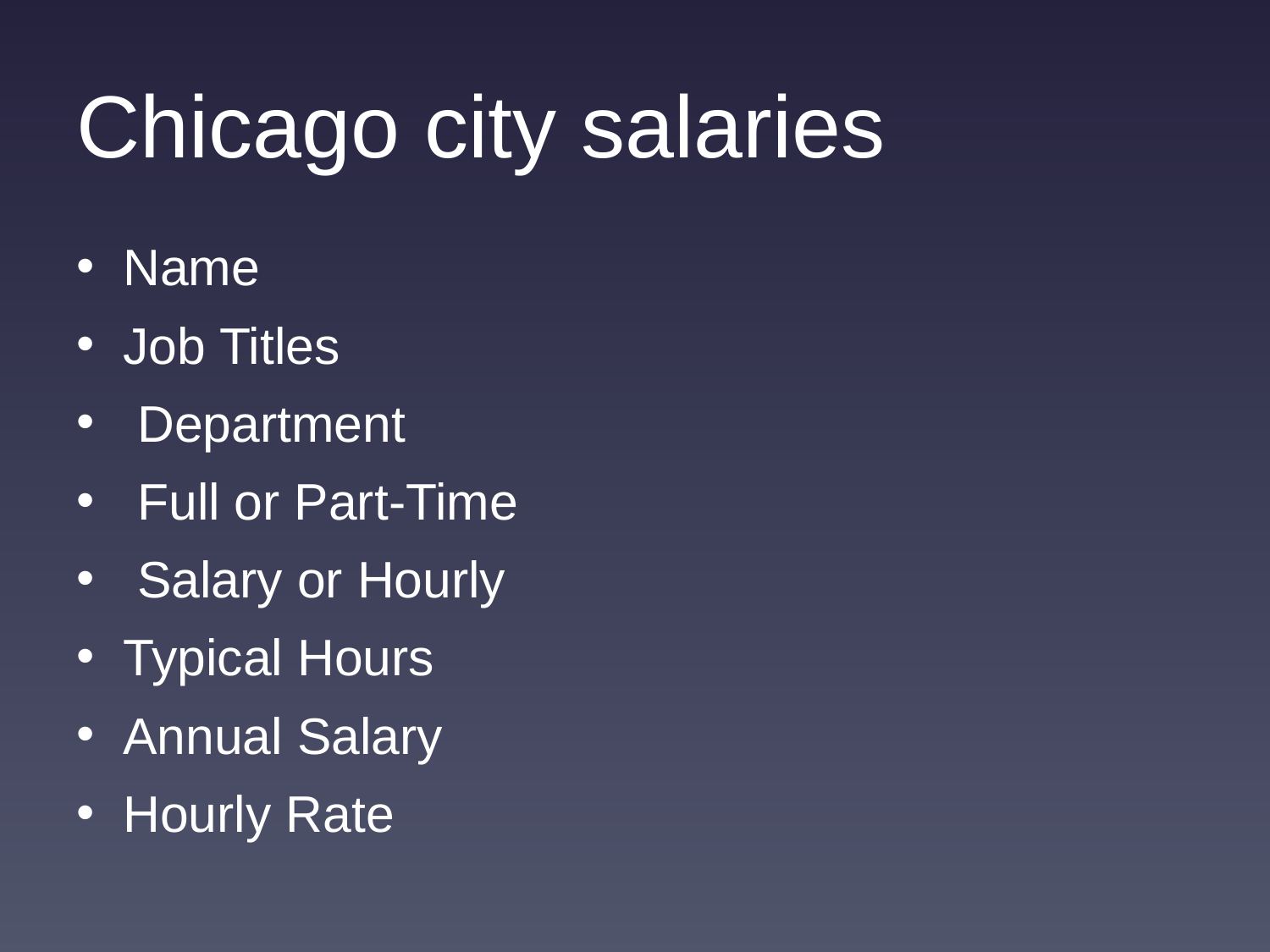

# Chicago city salaries
Name
Job Titles
 Department
 Full or Part-Time
 Salary or Hourly
Typical Hours
Annual Salary
Hourly Rate